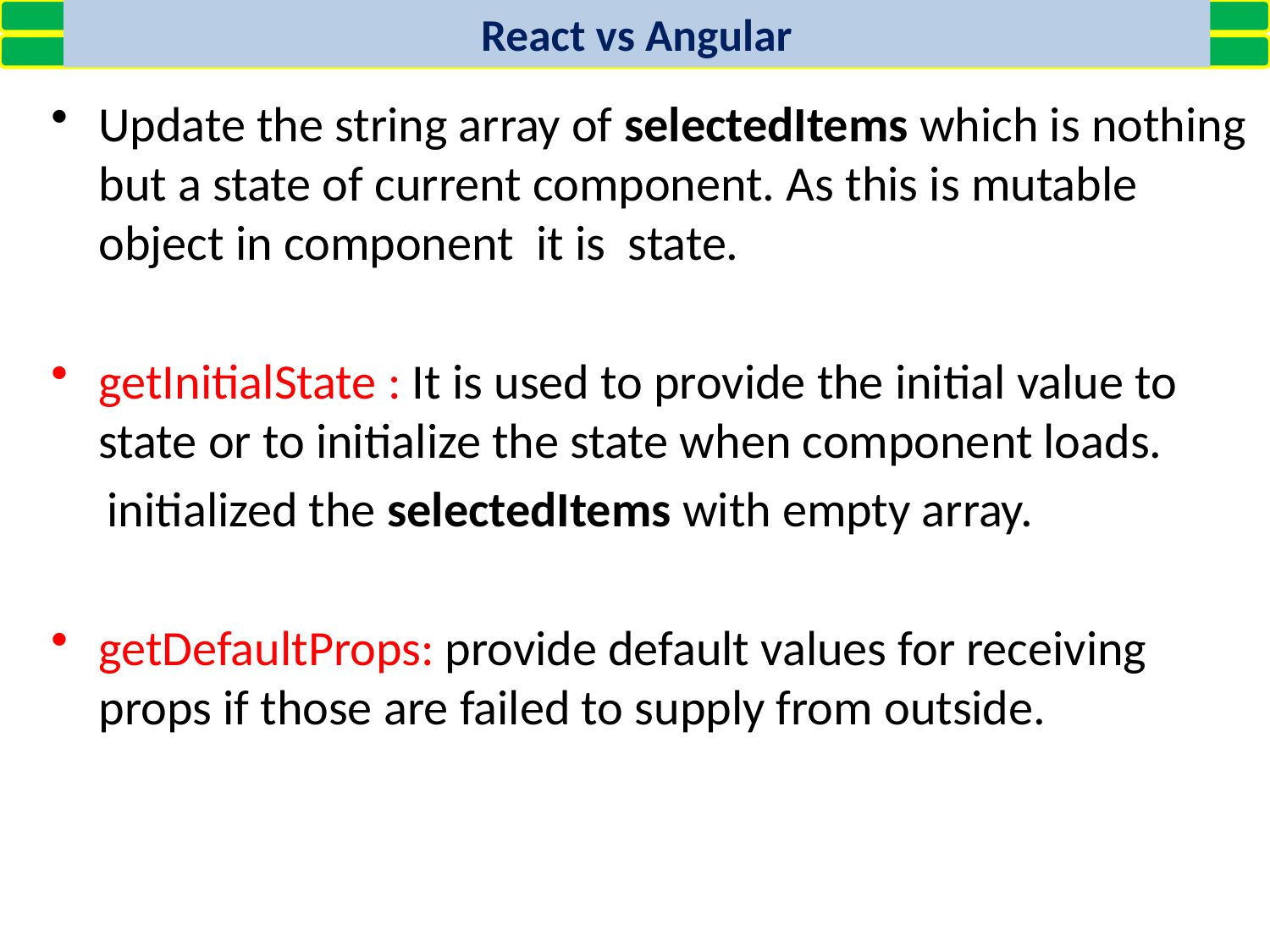

React vs Angular

Update the string array of selectedItems which is nothing but a state of current component. As this is mutable object in component  it is  state.

getInitialState : It is used to provide the initial value to state or to initialize the state when component loads.
     initialized the selectedItems with empty array.

getDefaultProps: provide default values for receiving props if those are failed to supply from outside.